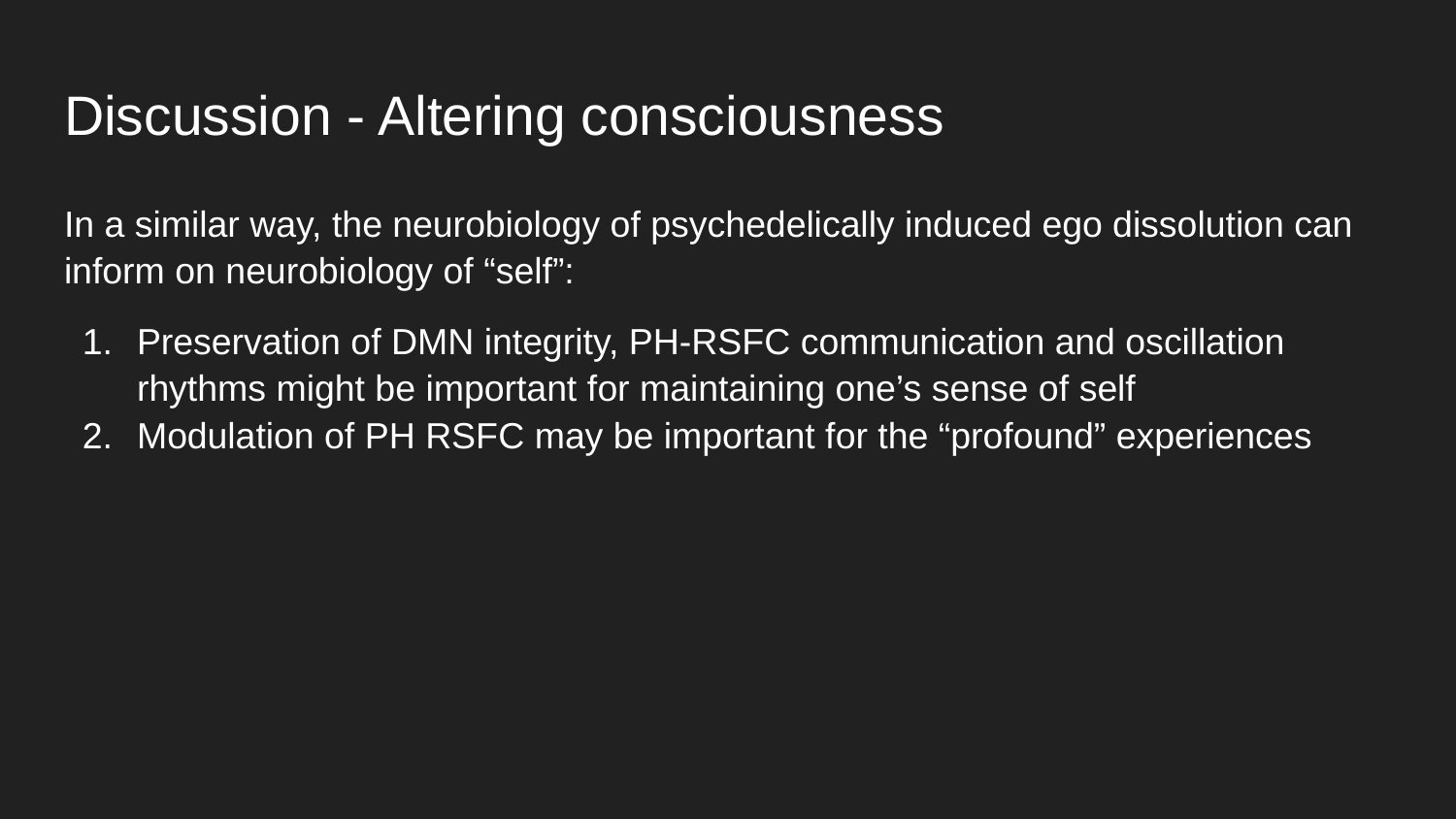

# Discussion - Altering consciousness
In a similar way, the neurobiology of psychedelically induced ego dissolution can inform on neurobiology of “self”:
Preservation of DMN integrity, PH-RSFC communication and oscillation rhythms might be important for maintaining one’s sense of self
Modulation of PH RSFC may be important for the “profound” experiences